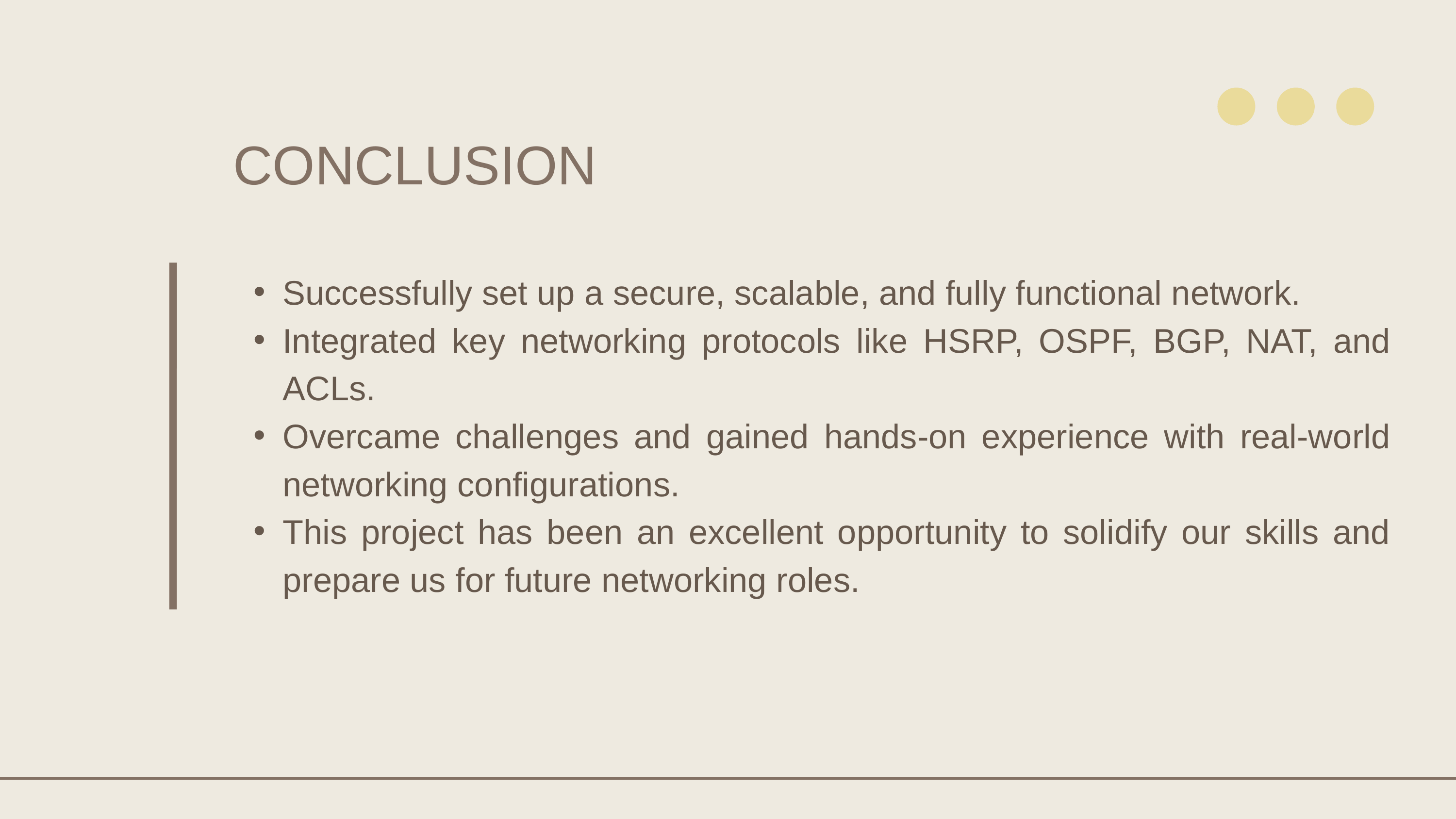

CONCLUSION

Successfully set up a secure, scalable, and fully functional network.
Integrated key networking protocols like HSRP, OSPF, BGP, NAT, and ACLs.
Overcame challenges and gained hands-on experience with real-world networking configurations.
This project has been an excellent opportunity to solidify our skills and prepare us for future networking roles.